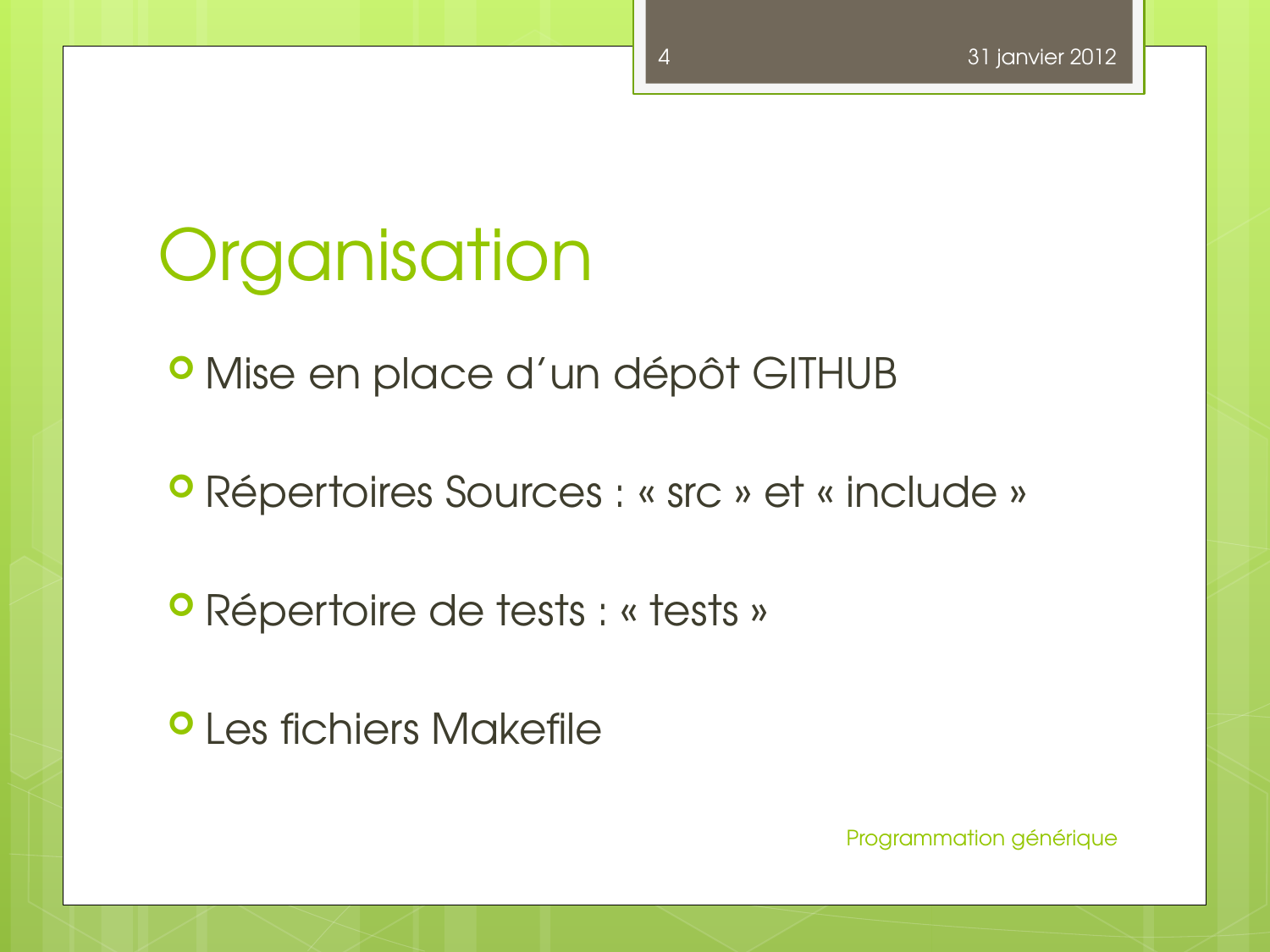

4
31 janvier 2012
# Organisation
Mise en place d’un dépôt GITHUB

Répertoires Sources : « src » et « include »

Répertoire de tests : « tests »

Les fichiers Makefile
Programmation générique